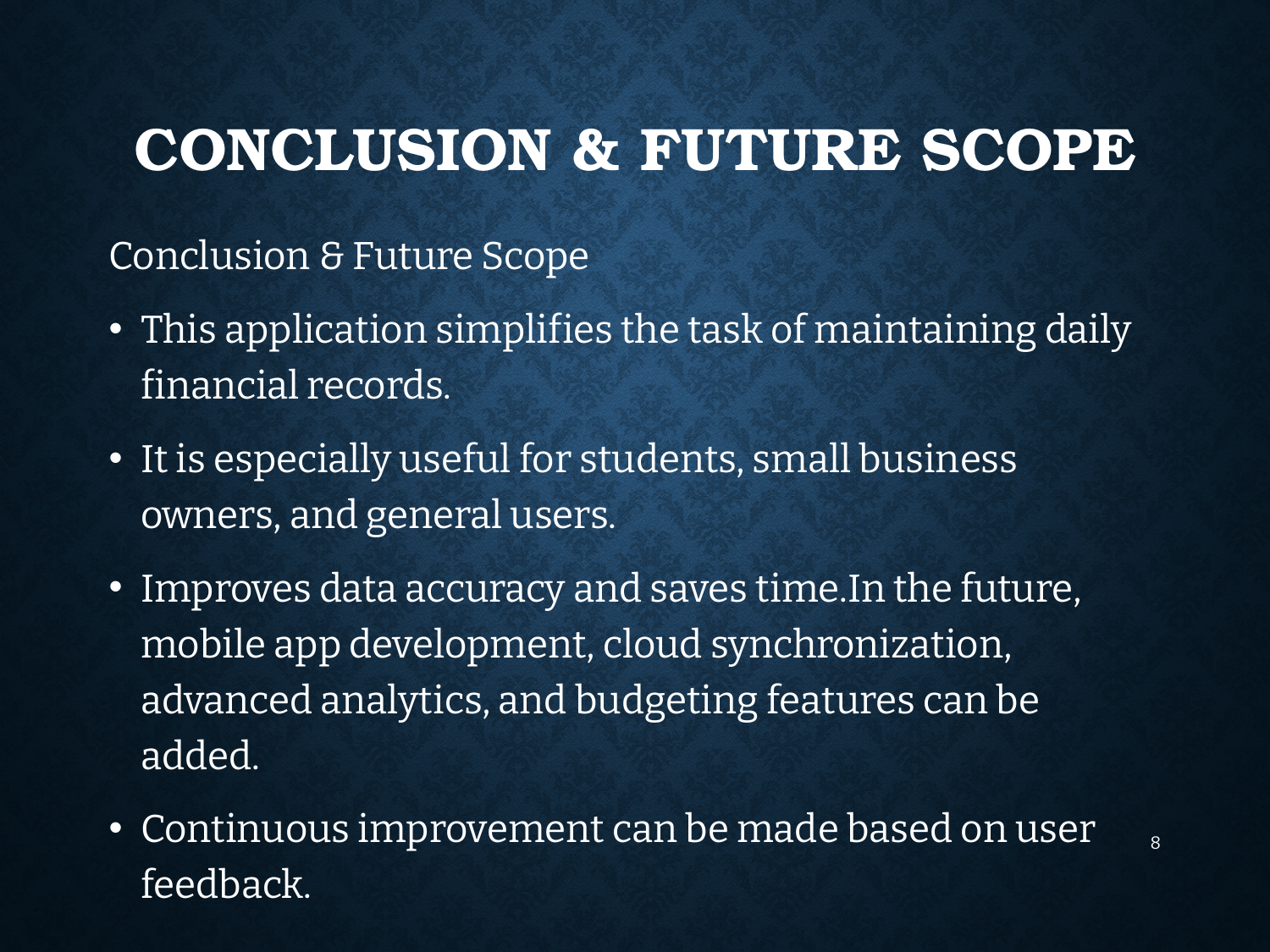

# Conclusion & Future Scope
Conclusion & Future Scope
This application simplifies the task of maintaining daily financial records.
It is especially useful for students, small business owners, and general users.
Improves data accuracy and saves time.In the future, mobile app development, cloud synchronization, advanced analytics, and budgeting features can be added.
Continuous improvement can be made based on user feedback.
8